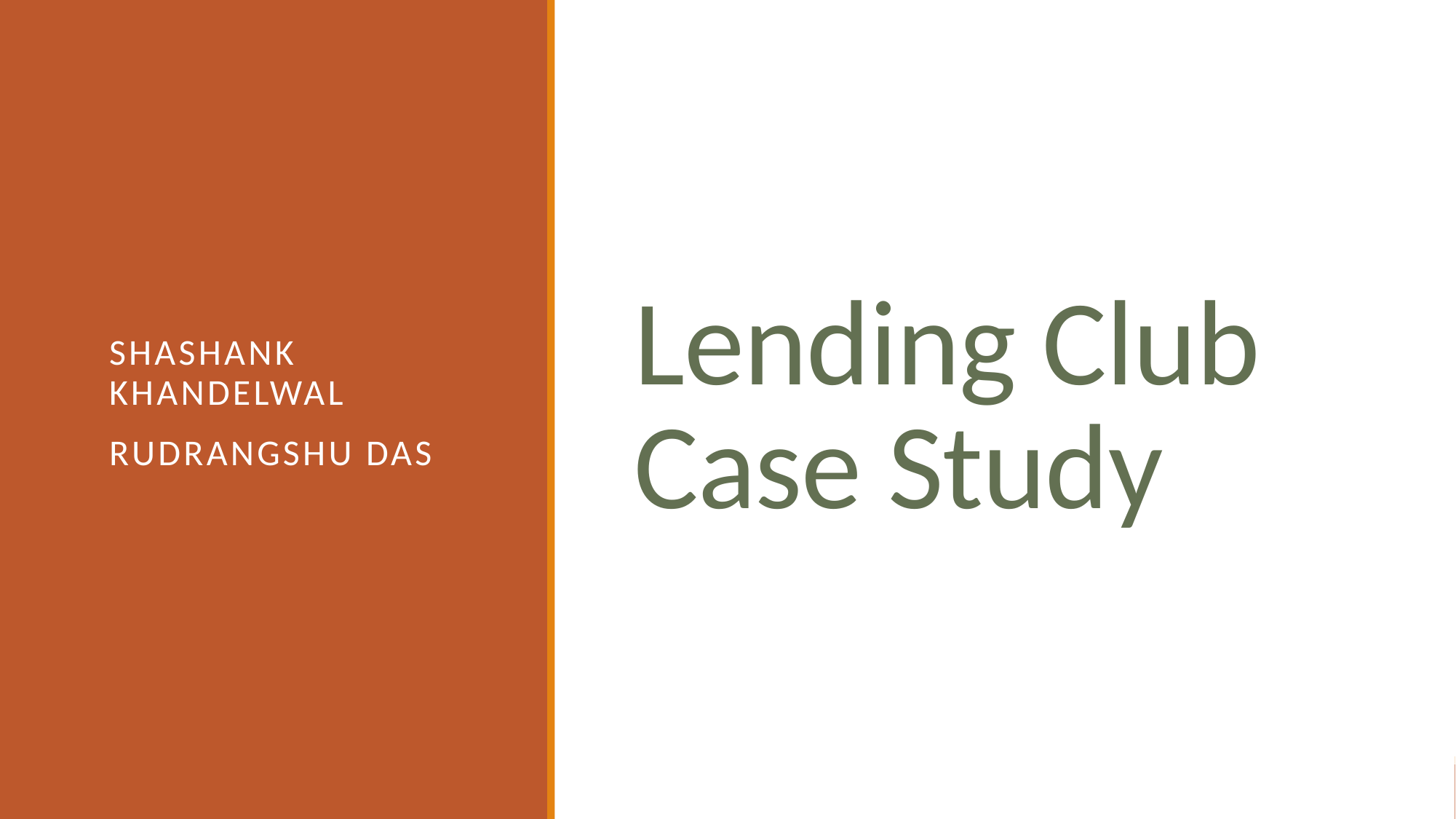

Lending Club Case Study
Shashank Khandelwal
Rudrangshu Das